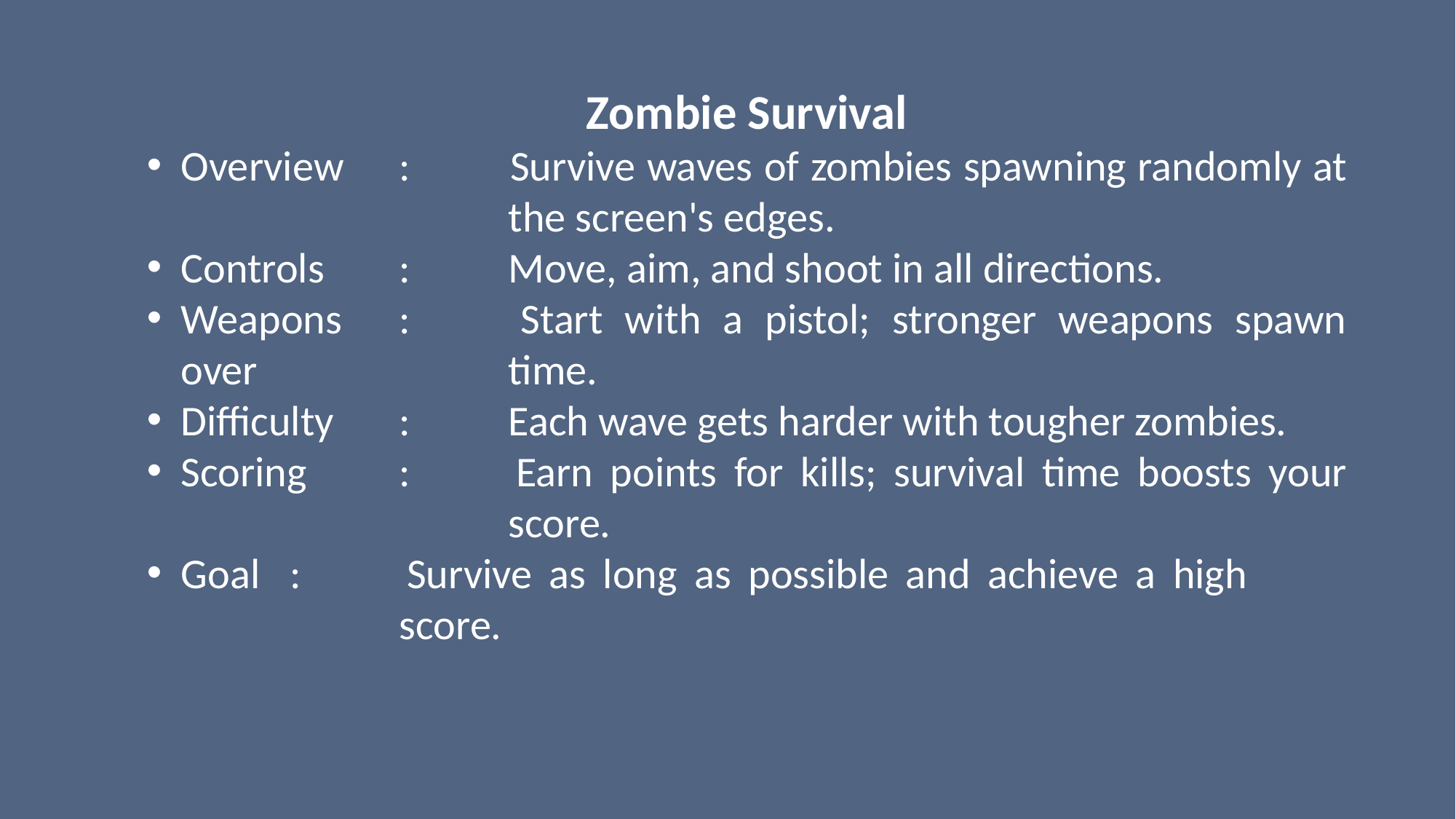

Zombie Survival
Overview	: 	Survive waves of zombies spawning randomly at 			the screen's edges.
Controls	: 	Move, aim, and shoot in all directions.
Weapons	: 	Start with a pistol; stronger weapons spawn over 			time.
Difficulty	: 	Each wave gets harder with tougher zombies.
Scoring	: 	Earn points for kills; survival time boosts your 			score.
Goal	: 	Survive as long as possible and achieve a high 			score.